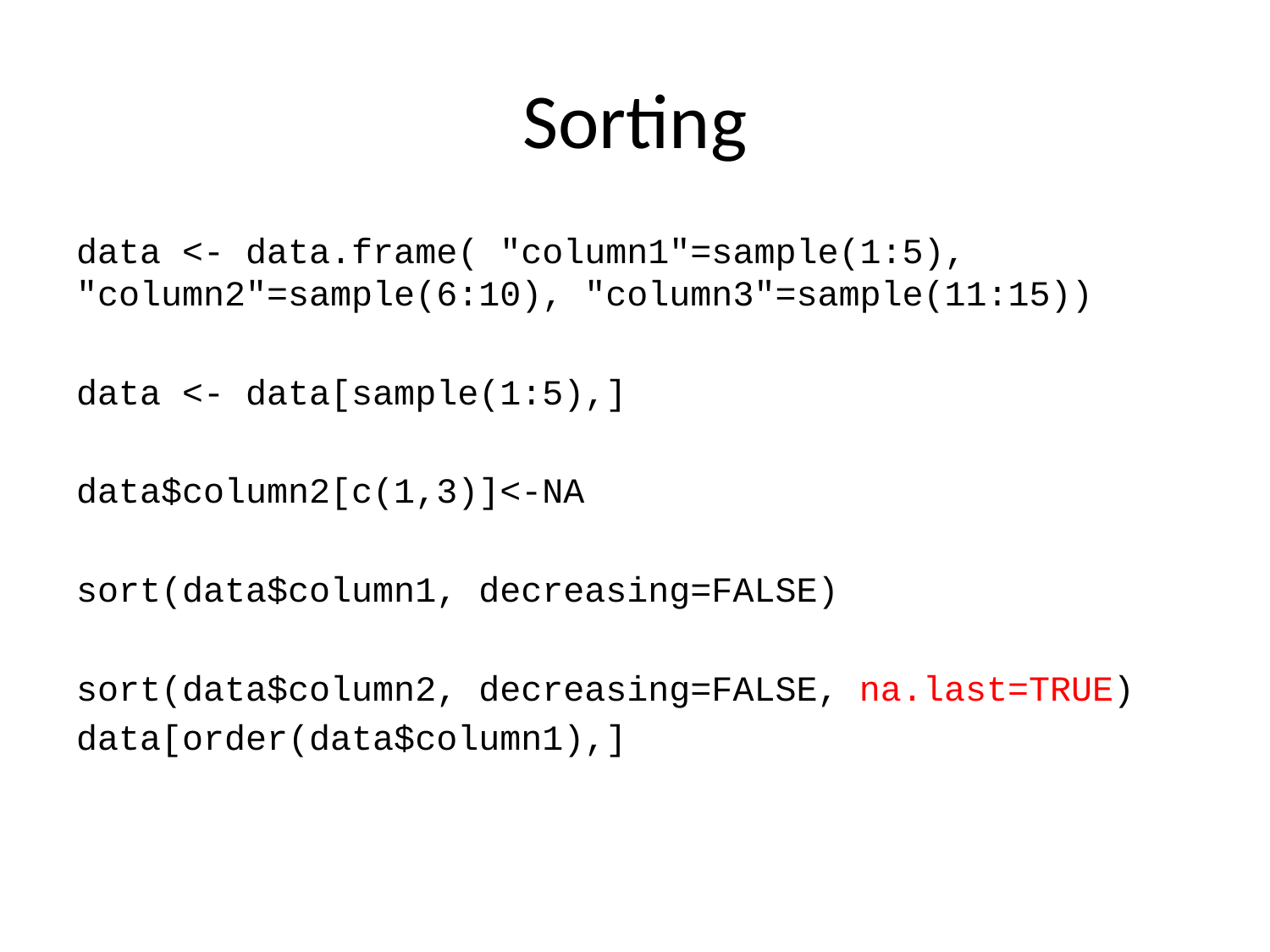

# Sorting
data <- data.frame( "column1"=sample(1:5), "column2"=sample(6:10), "column3"=sample(11:15))

data <- data[sample(1:5),]

data$column2[c(1,3)]<-NA

sort(data$column1, decreasing=FALSE)

sort(data$column2, decreasing=FALSE, na.last=TRUE)
data[order(data$column1),]